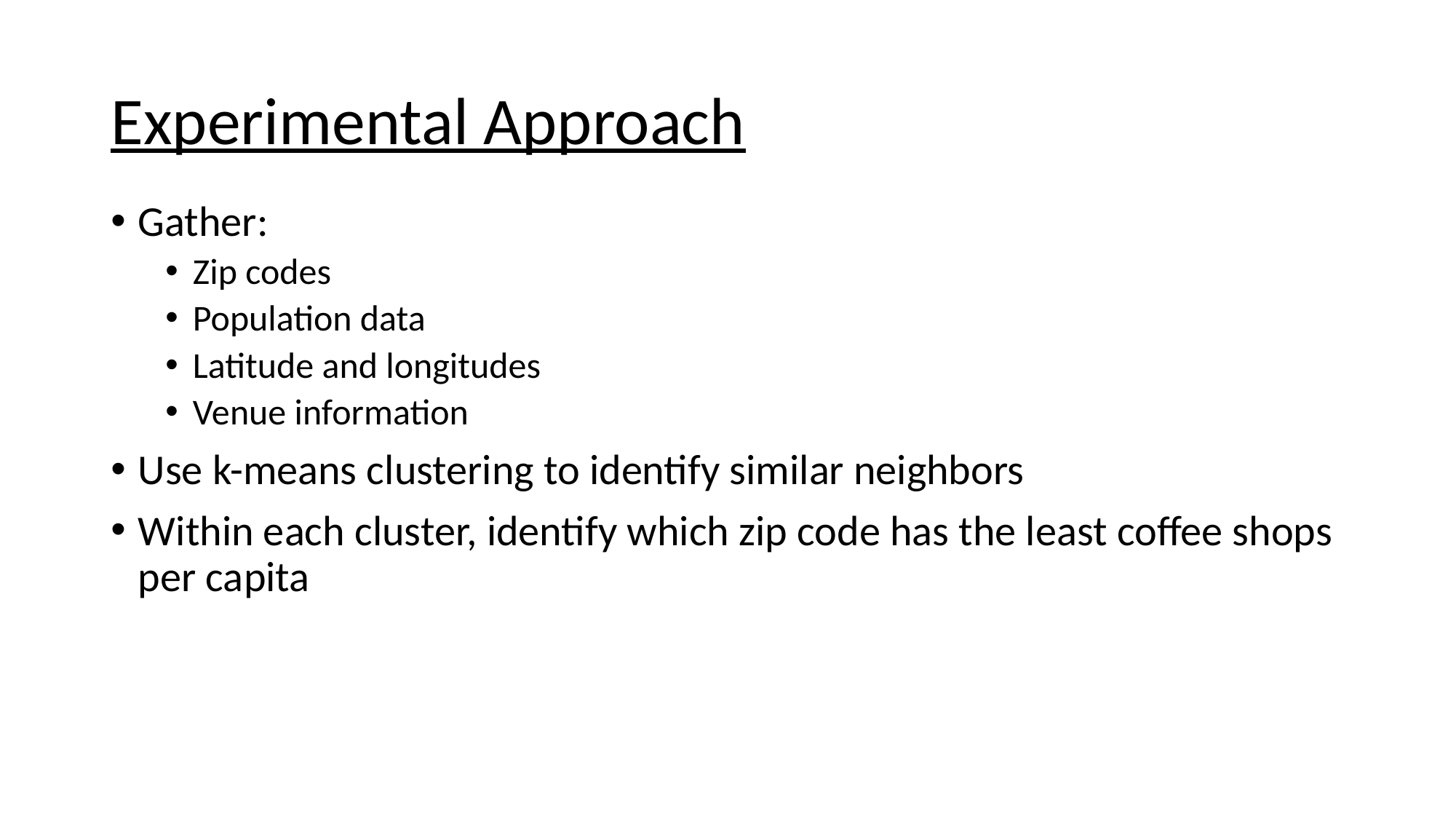

# Experimental Approach
Gather:
Zip codes
Population data
Latitude and longitudes
Venue information
Use k-means clustering to identify similar neighbors
Within each cluster, identify which zip code has the least coffee shops per capita